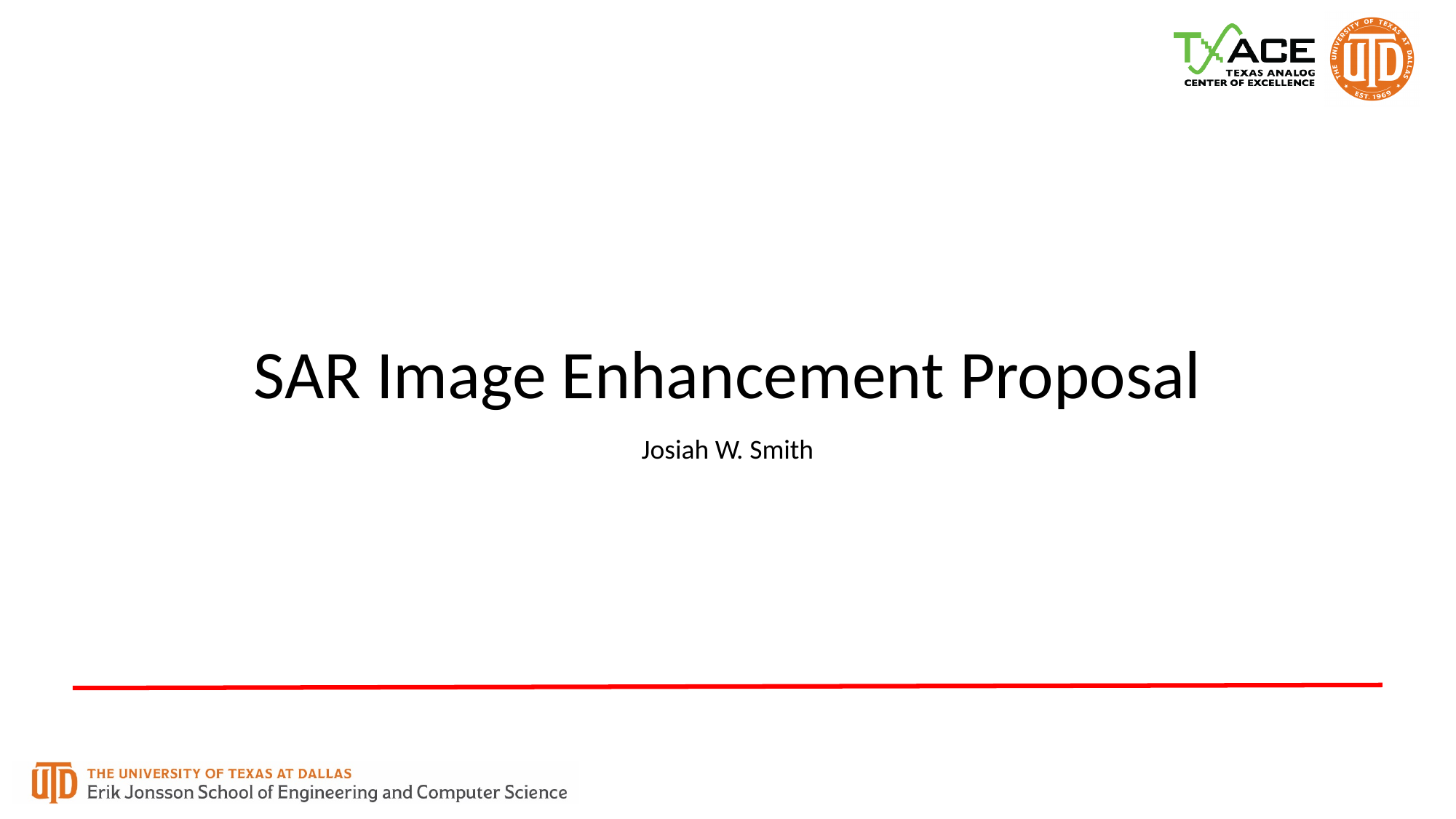

# SAR Image Enhancement Proposal
Josiah W. Smith